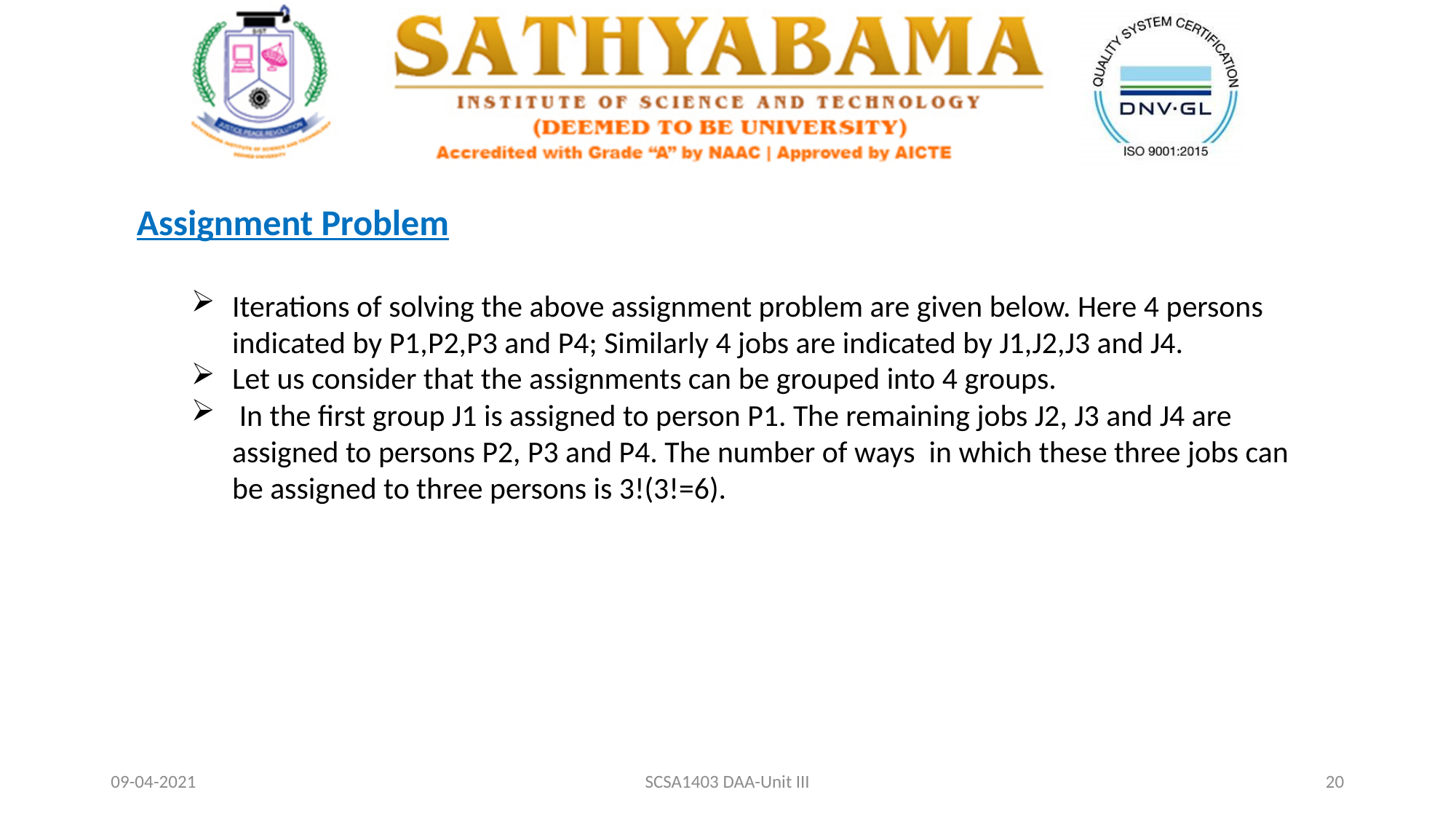

Assignment Problem

Iterations of solving the above assignment problem are given below. Here 4 persons indicated by P1,P2,P3 and P4; Similarly 4 jobs are indicated by J1,J2,J3 and J4.
Let us consider that the assignments can be grouped into 4 groups.
 In the first group J1 is assigned to person P1. The remaining jobs J2, J3 and J4 are assigned to persons P2, P3 and P4. The number of ways  in which these three jobs can be assigned to three persons is 3!(3!=6).

09-04-2021
SCSA1403 DAA-Unit III
20